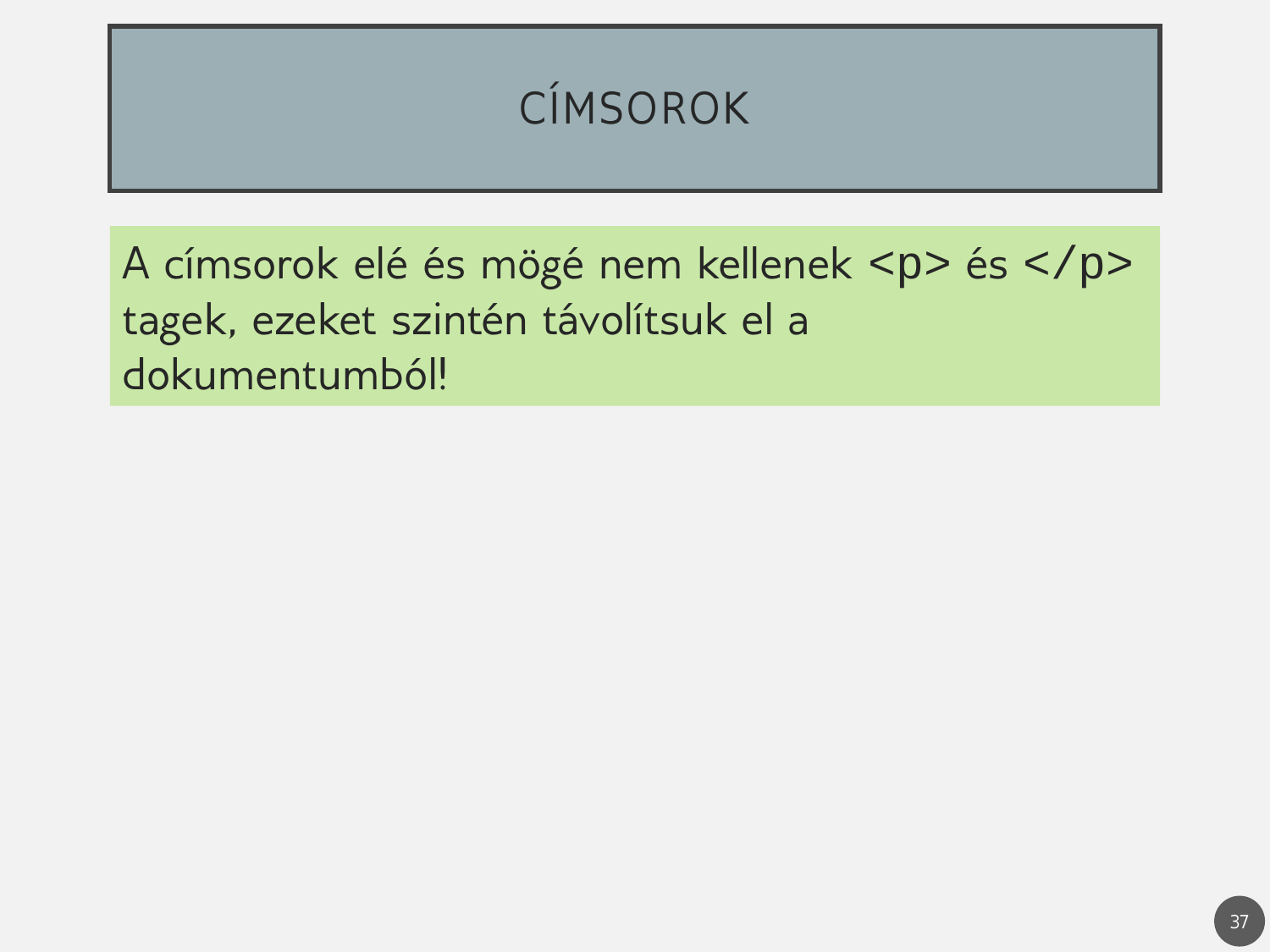

# Címsorok
A címsorok elé és mögé nem kellenek <p> és </p> tagek, ezeket szintén távolítsuk el a dokumentumból!
37